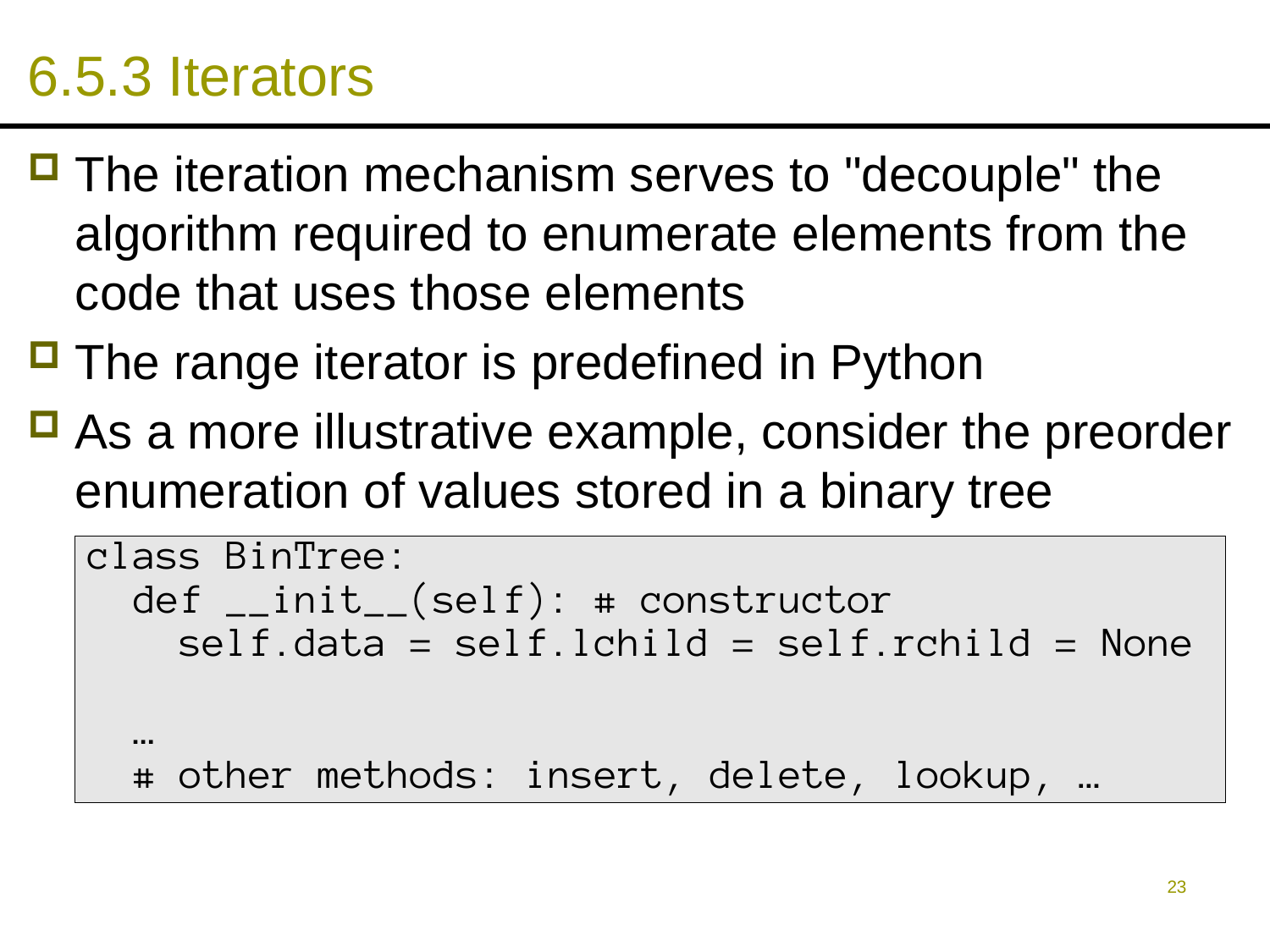

# 6.5.3 Iterators
The iteration mechanism serves to "decouple" the algorithm required to enumerate elements from the code that uses those elements
The range iterator is predefined in Python
As a more illustrative example, consider the preorder enumeration of values stored in a binary tree
class BinTree:
  def __init__(self): # constructor
    self.data = self.lchild = self.rchild = None

  …
  # other methods: insert, delete, lookup, …
23